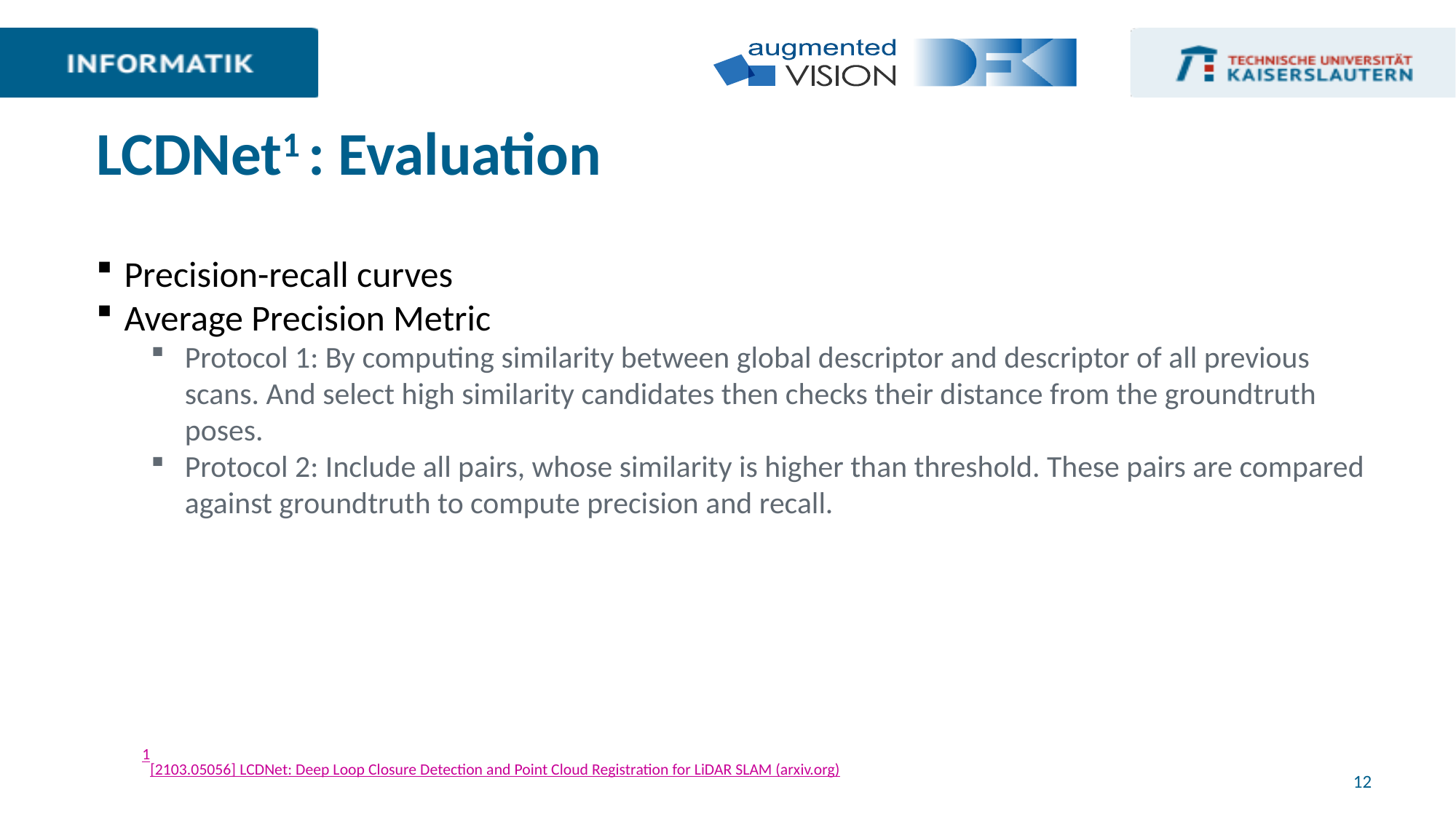

# LCDNet1 : Evaluation
Precision-recall curves
Average Precision Metric
Protocol 1: By computing similarity between global descriptor and descriptor of all previous scans. And select high similarity candidates then checks their distance from the groundtruth poses.
Protocol 2: Include all pairs, whose similarity is higher than threshold. These pairs are compared against groundtruth to compute precision and recall.

1[2103.05056] LCDNet: Deep Loop Closure Detection and Point Cloud Registration for LiDAR SLAM (arxiv.org)
12